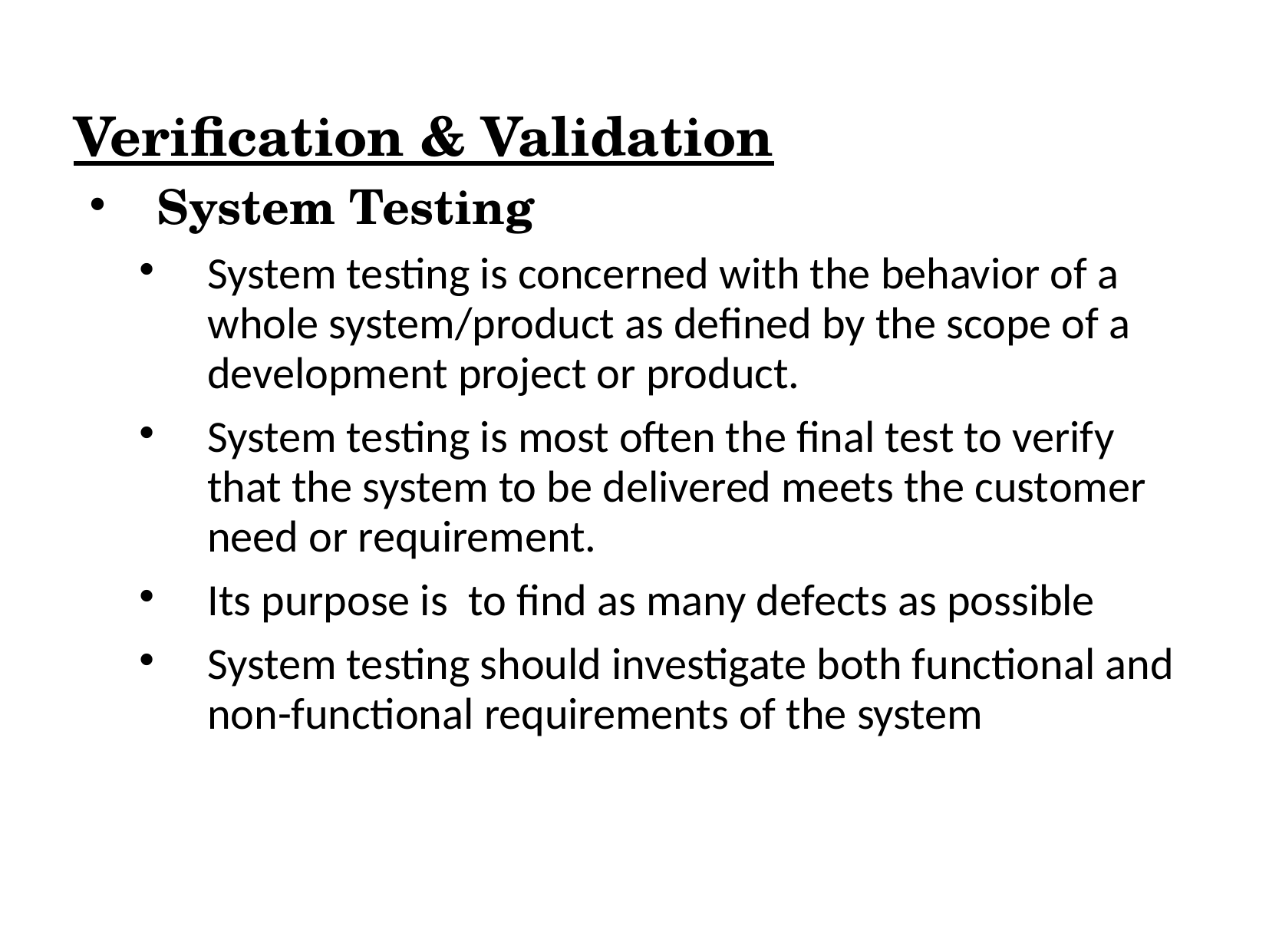

Verification & Validation
System Testing
System testing is concerned with the behavior of a whole system/product as defined by the scope of a development project or product.
System testing is most often the final test to verify that the system to be delivered meets the customer need or requirement.
Its purpose is  to find as many defects as possible
System testing should investigate both functional and non-functional requirements of the system